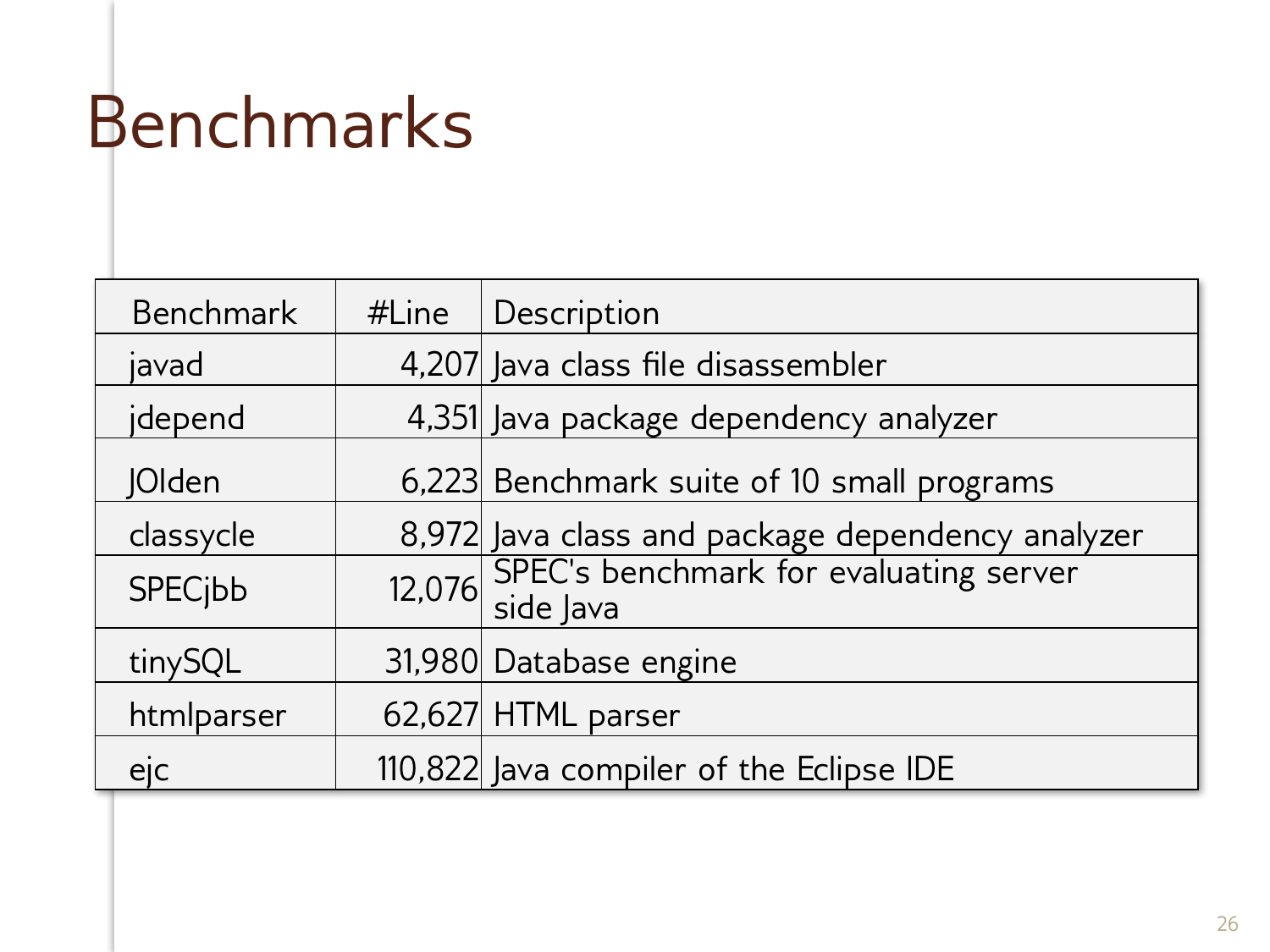

# Benchmarks

| Benchmark | #Line | Description |
| --- | --- | --- |
| javad | 4,207 | Java class file disassembler |
| jdepend | 4,351 | Java package dependency analyzer |
| JOlden | 6,223 | Benchmark suite of 10 small programs |
| classycle | 8,972 | Java class and package dependency analyzer |
| SPECjbb | 12,076 | SPEC's benchmark for evaluating server side Java |
| tinySQL | 31,980 | Database engine |
| htmlparser | 62,627 | HTML parser |
| ejc | 110,822 | Java compiler of the Eclipse IDE |
26